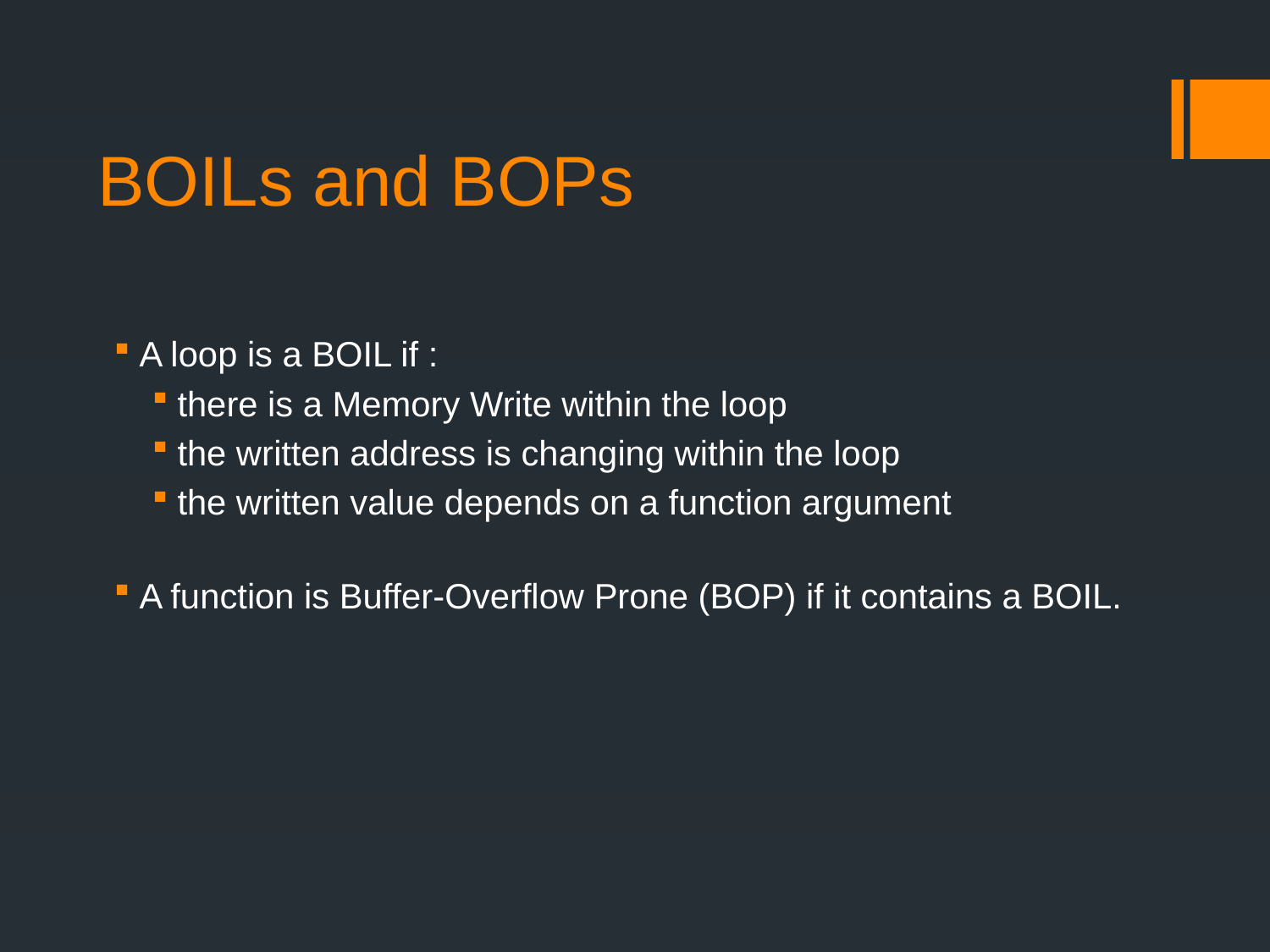

# BOILs and BOPs

A loop is a BOIL if :
there is a Memory Write within the loop
the written address is changing within the loop
the written value depends on a function argument

A function is Buffer-Overflow Prone (BOP) if it contains a BOIL.